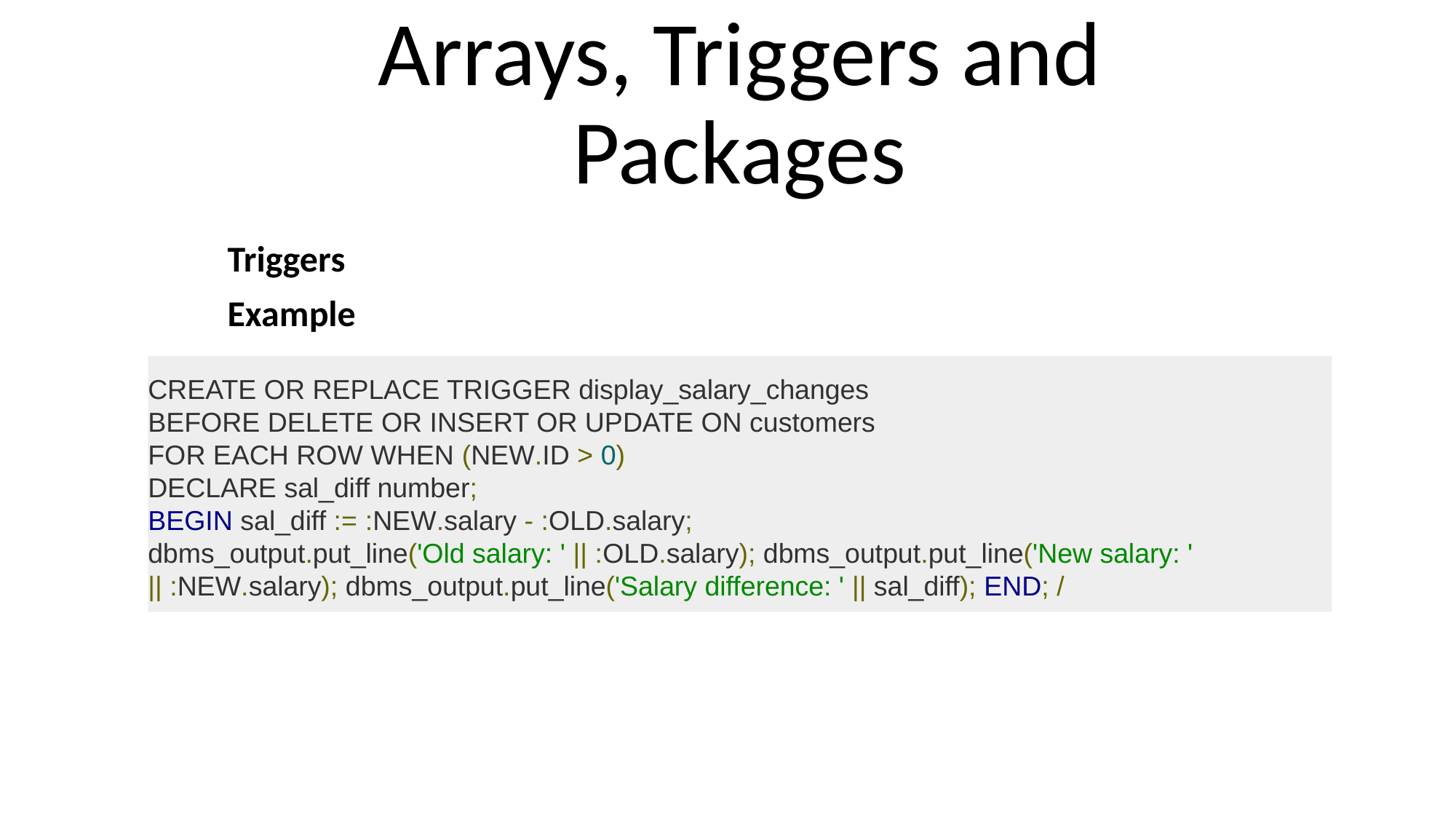

# Arrays, Triggers and Packages
Triggers
Example
CREATE OR REPLACE TRIGGER display_salary_changes
BEFORE DELETE OR INSERT OR UPDATE ON customers
FOR EACH ROW WHEN (NEW.ID > 0)
DECLARE sal_diff number;
BEGIN sal_diff := :NEW.salary - :OLD.salary;
dbms_output.put_line('Old salary: ' || :OLD.salary); dbms_output.put_line('New salary: ' || :NEW.salary); dbms_output.put_line('Salary difference: ' || sal_diff); END; /